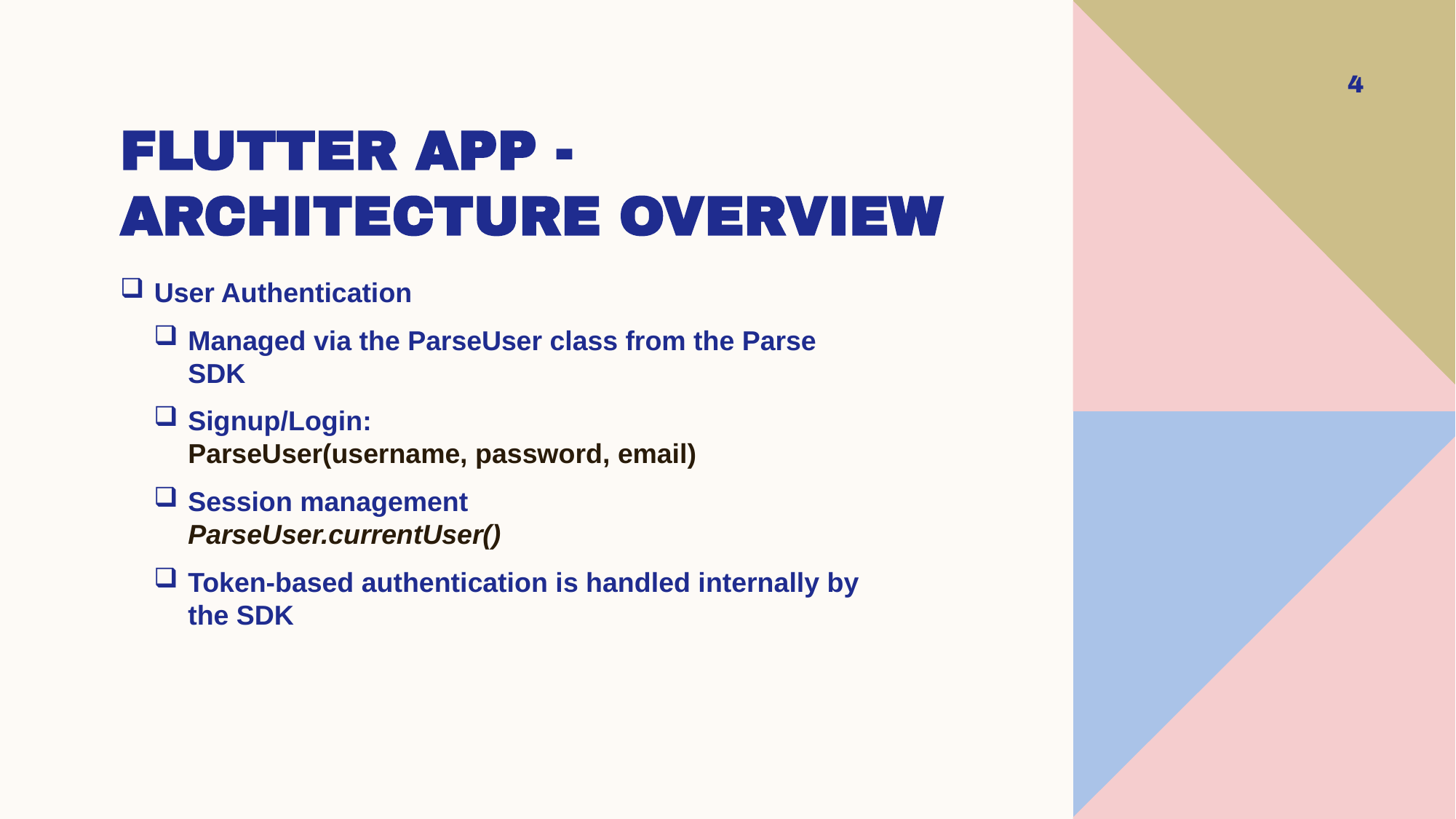

4
# FLUTTER APP - Architecture Overview
User Authentication
Managed via the ParseUser class from the Parse SDK
Signup/Login:
ParseUser(username, password, email)
Session management
ParseUser.currentUser()
Token-based authentication is handled internally by the SDK